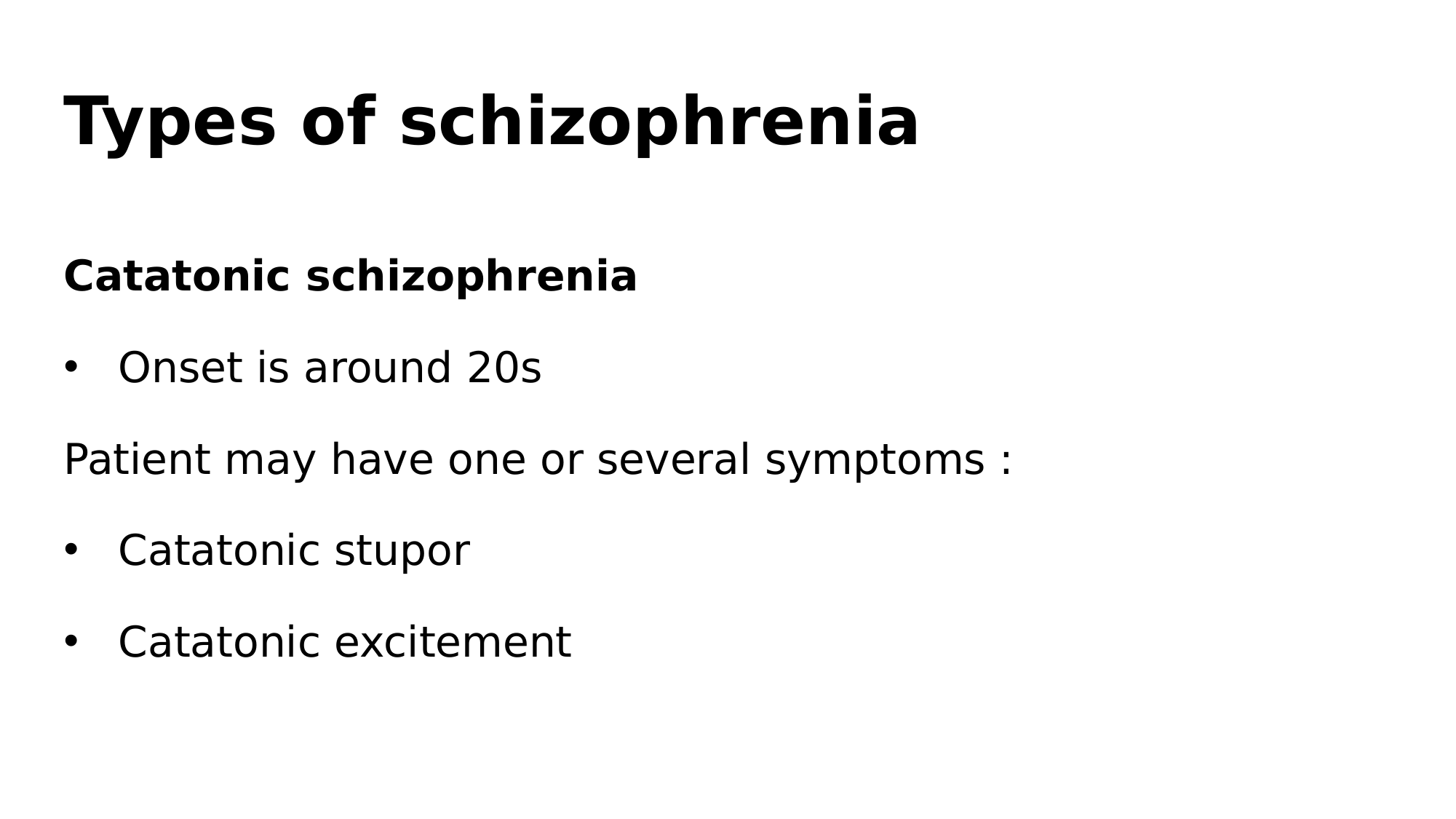

# Types of schizophrenia
Catatonic schizophrenia
Onset is around 20s
Patient may have one or several symptoms :
Catatonic stupor
Catatonic excitement